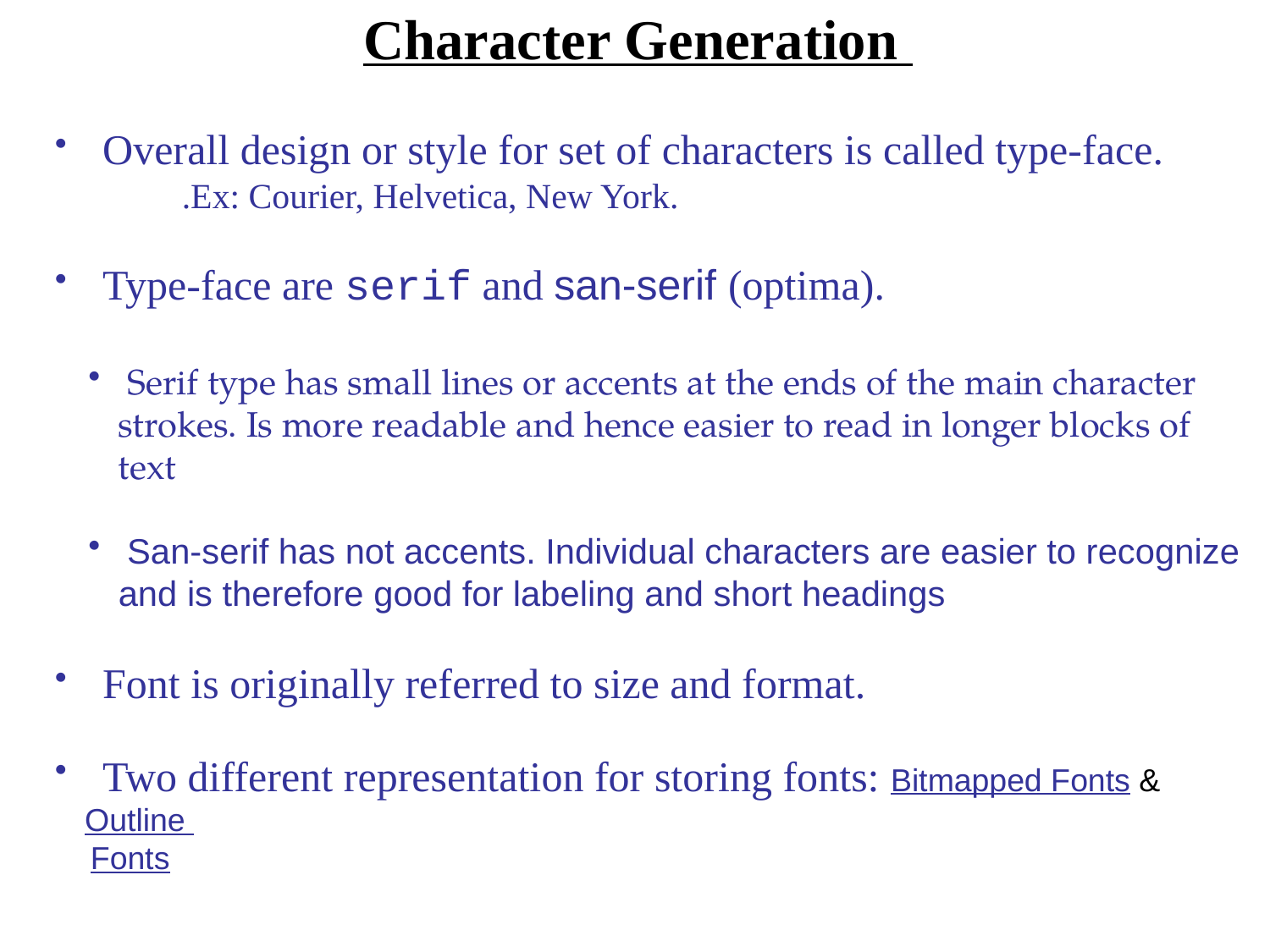

# Character Generation
  Overall design or style for set of characters is called type-face.
	.Ex: Courier, Helvetica, New York.

  Type-face are serif and san-serif (optima).

 Serif type has small lines or accents at the ends of the main character strokes. Is more readable and hence easier to read in longer blocks of text

 San-serif has not accents. Individual characters are easier to recognize and is therefore good for labeling and short headings

  Font is originally referred to size and format.

  Two different representation for storing fonts: Bitmapped Fonts & Outline
    Fonts